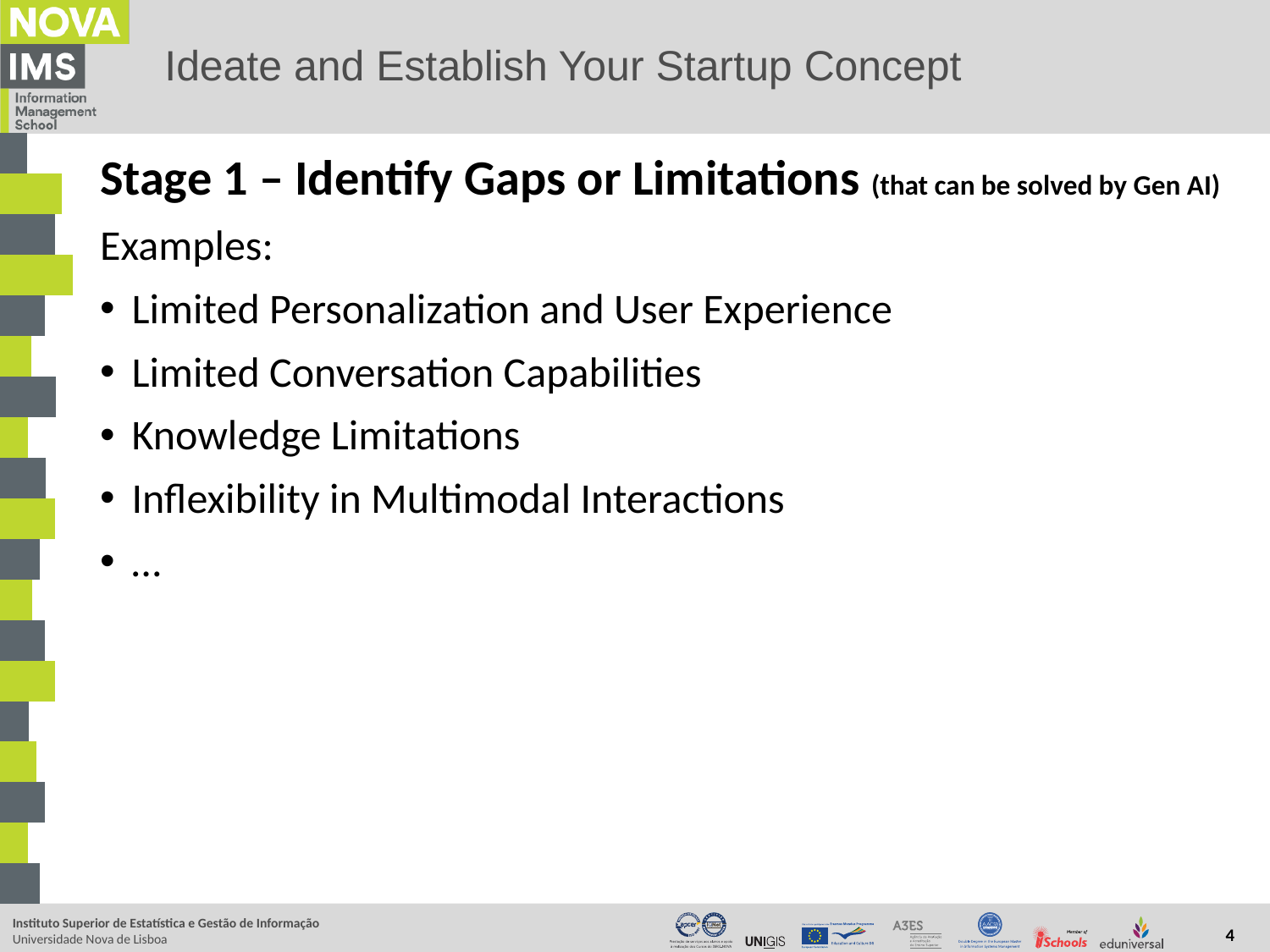

# Ideate and Establish Your Startup Concept
Stage 1 – Identify Gaps or Limitations (that can be solved by Gen AI)
Examples:
Limited Personalization and User Experience
Limited Conversation Capabilities
Knowledge Limitations
Inflexibility in Multimodal Interactions
…
4